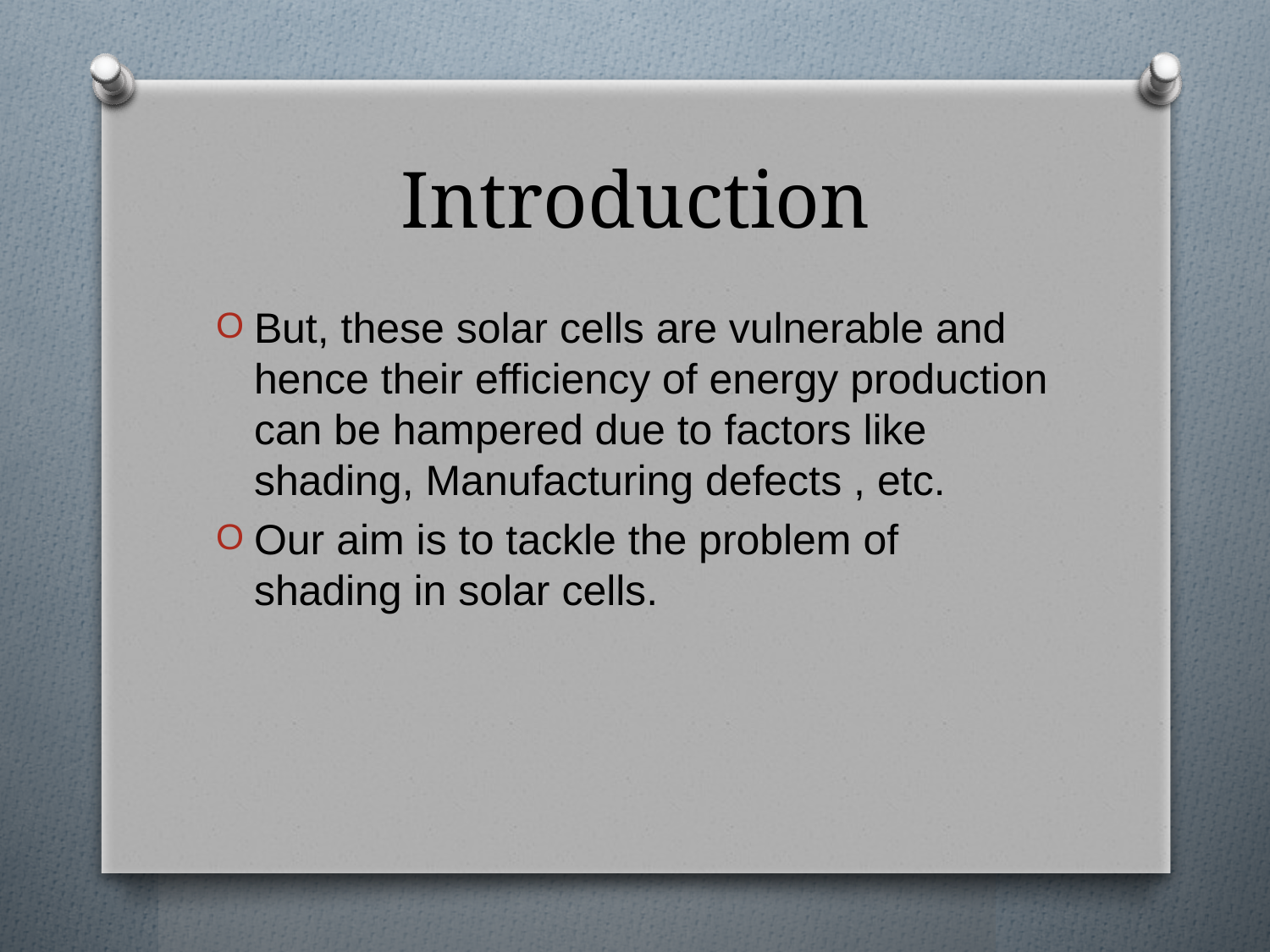

# Introduction
But, these solar cells are vulnerable and hence their efficiency of energy production can be hampered due to factors like shading, Manufacturing defects , etc.
Our aim is to tackle the problem of shading in solar cells.